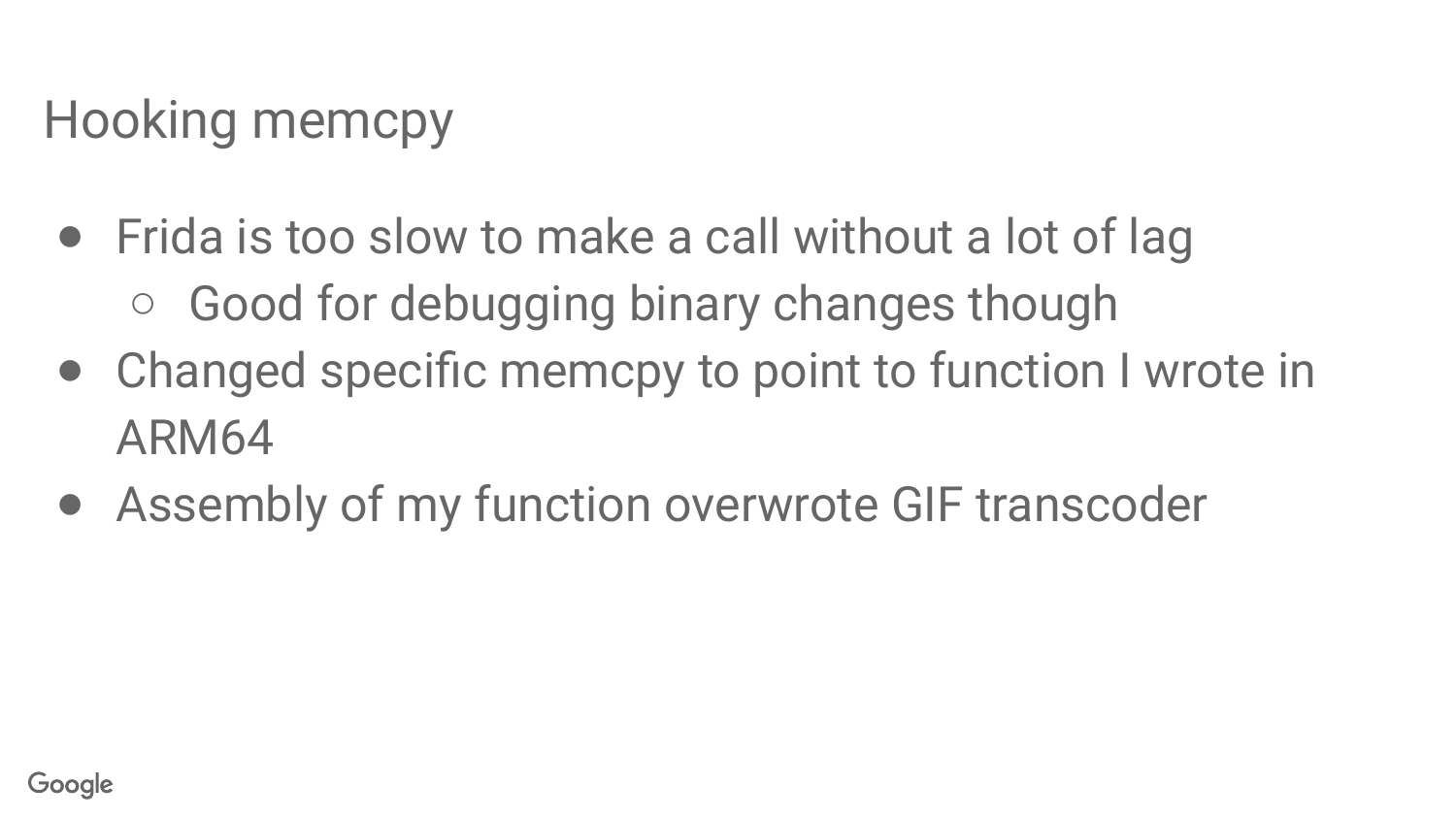

# Hooking memcpy
Frida is too slow to make a call without a lot of lag
Good for debugging binary changes though
Changed specific memcpy to point to function I wrote in ARM64
Assembly of my function overwrote GIF transcoder